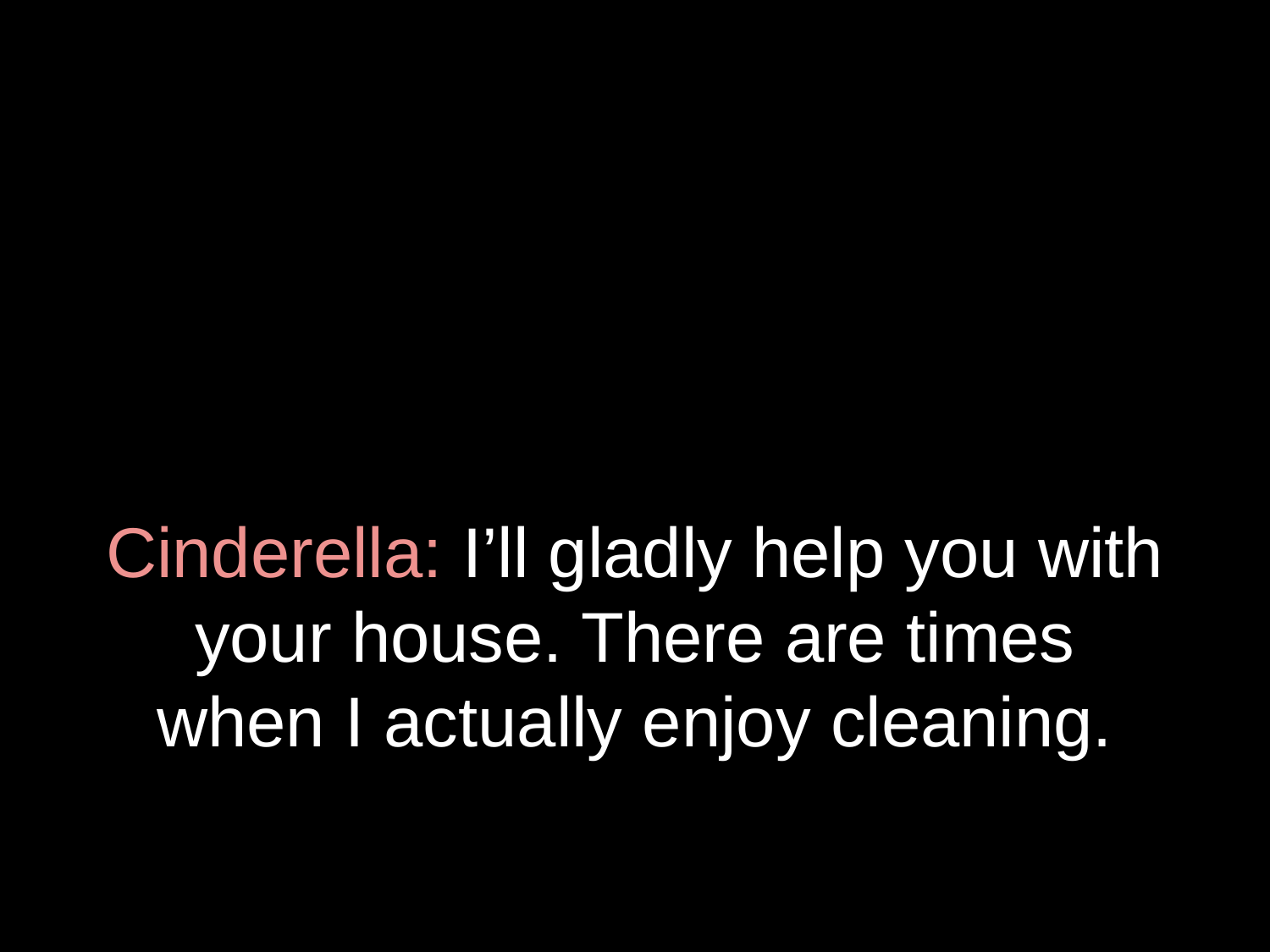

# Cinderella: I’ll gladly help you with your house. There are times when I actually enjoy cleaning.